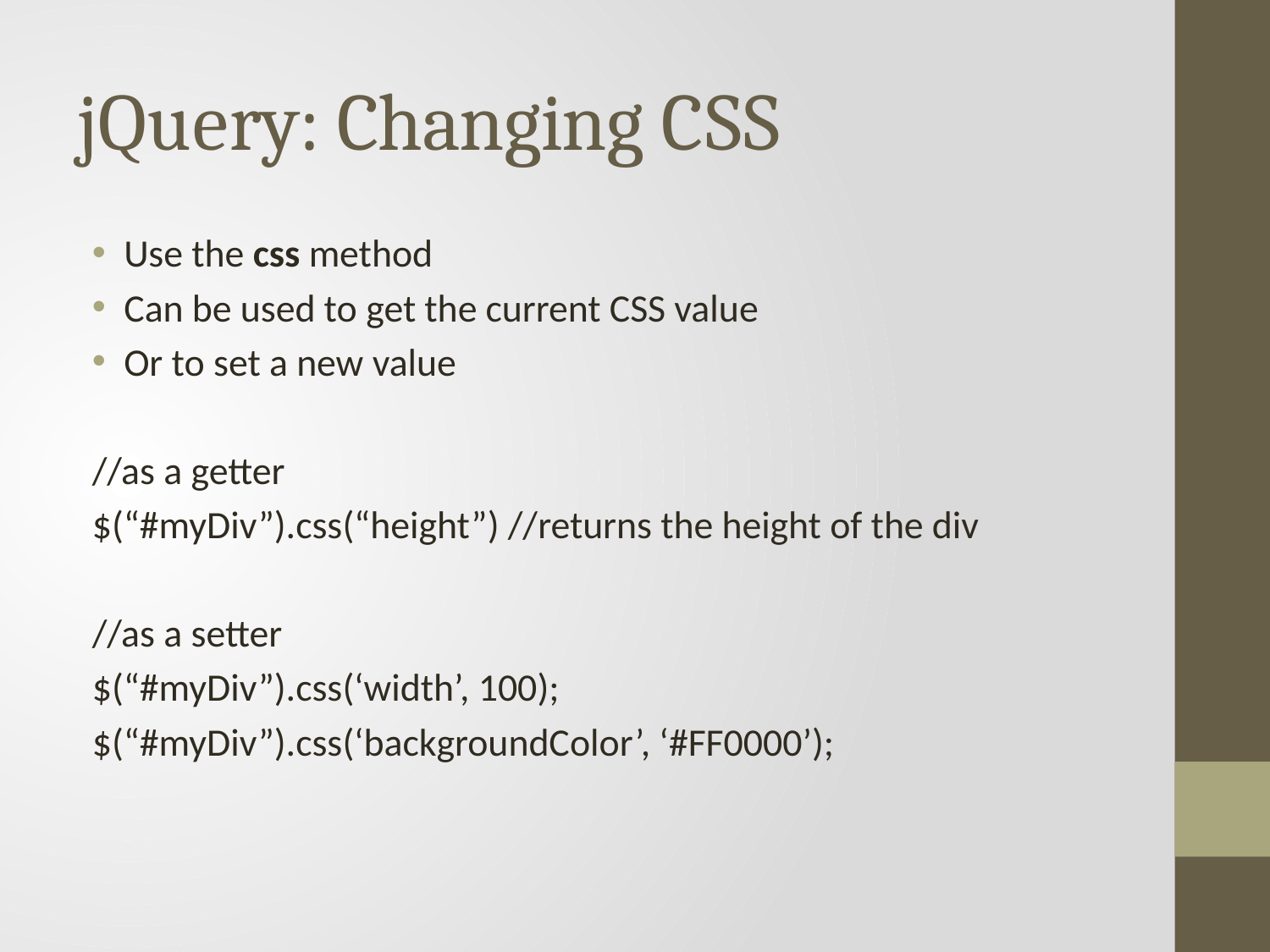

# jQuery: Changing CSS
Use the css method
Can be used to get the current CSS value
Or to set a new value

//as a getter
$(“#myDiv”).css(“height”) //returns the height of the div

//as a setter
$(“#myDiv”).css(‘width’, 100);
$(“#myDiv”).css(‘backgroundColor’, ‘#FF0000’);